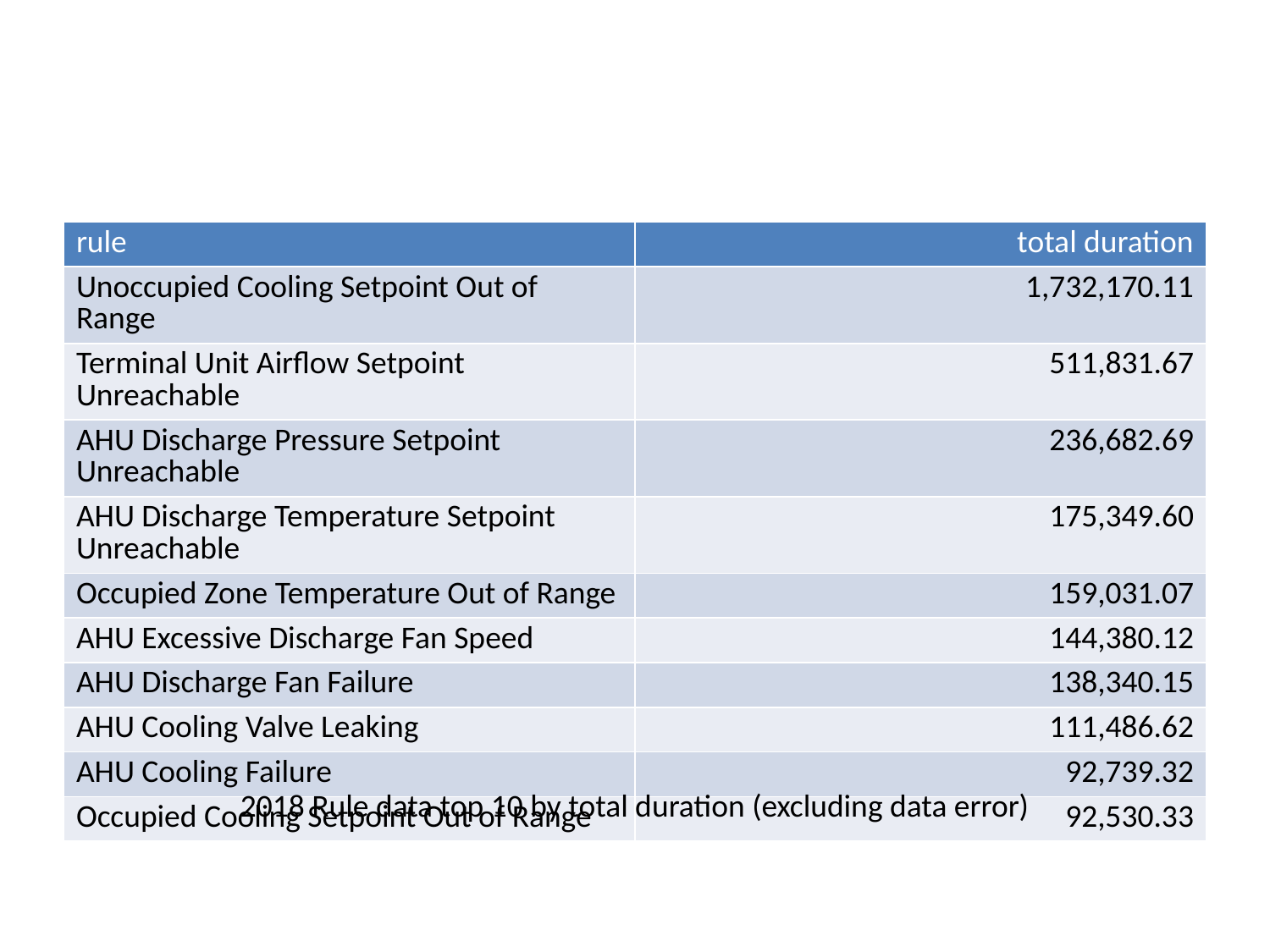

| rule | total duration |
| --- | --- |
| Unoccupied Cooling Setpoint Out of Range | 1,732,170.11 |
| Terminal Unit Airflow Setpoint Unreachable | 511,831.67 |
| AHU Discharge Pressure Setpoint Unreachable | 236,682.69 |
| AHU Discharge Temperature Setpoint Unreachable | 175,349.60 |
| Occupied Zone Temperature Out of Range | 159,031.07 |
| AHU Excessive Discharge Fan Speed | 144,380.12 |
| AHU Discharge Fan Failure | 138,340.15 |
| AHU Cooling Valve Leaking | 111,486.62 |
| AHU Cooling Failure | 92,739.32 |
| Occupied Cooling Setpoint Out of Range | 92,530.33 |
2018 Rule data top 10 by total duration (excluding data error)